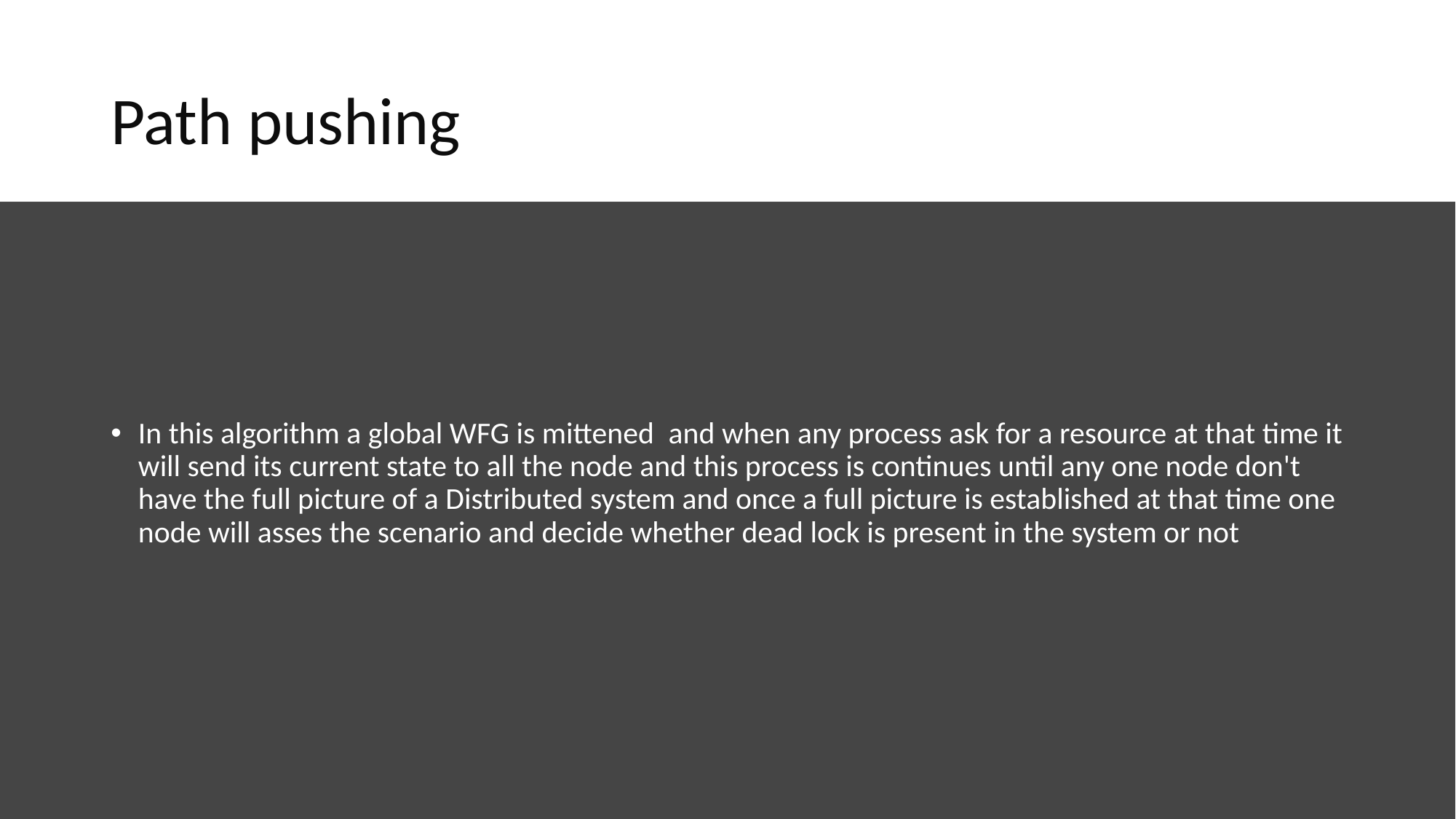

# Path pushing

In this algorithm a global WFG is mittened  and when any process ask for a resource at that time it will send its current state to all the node and this process is continues until any one node don't have the full picture of a Distributed system and once a full picture is established at that time one node will asses the scenario and decide whether dead lock is present in the system or not